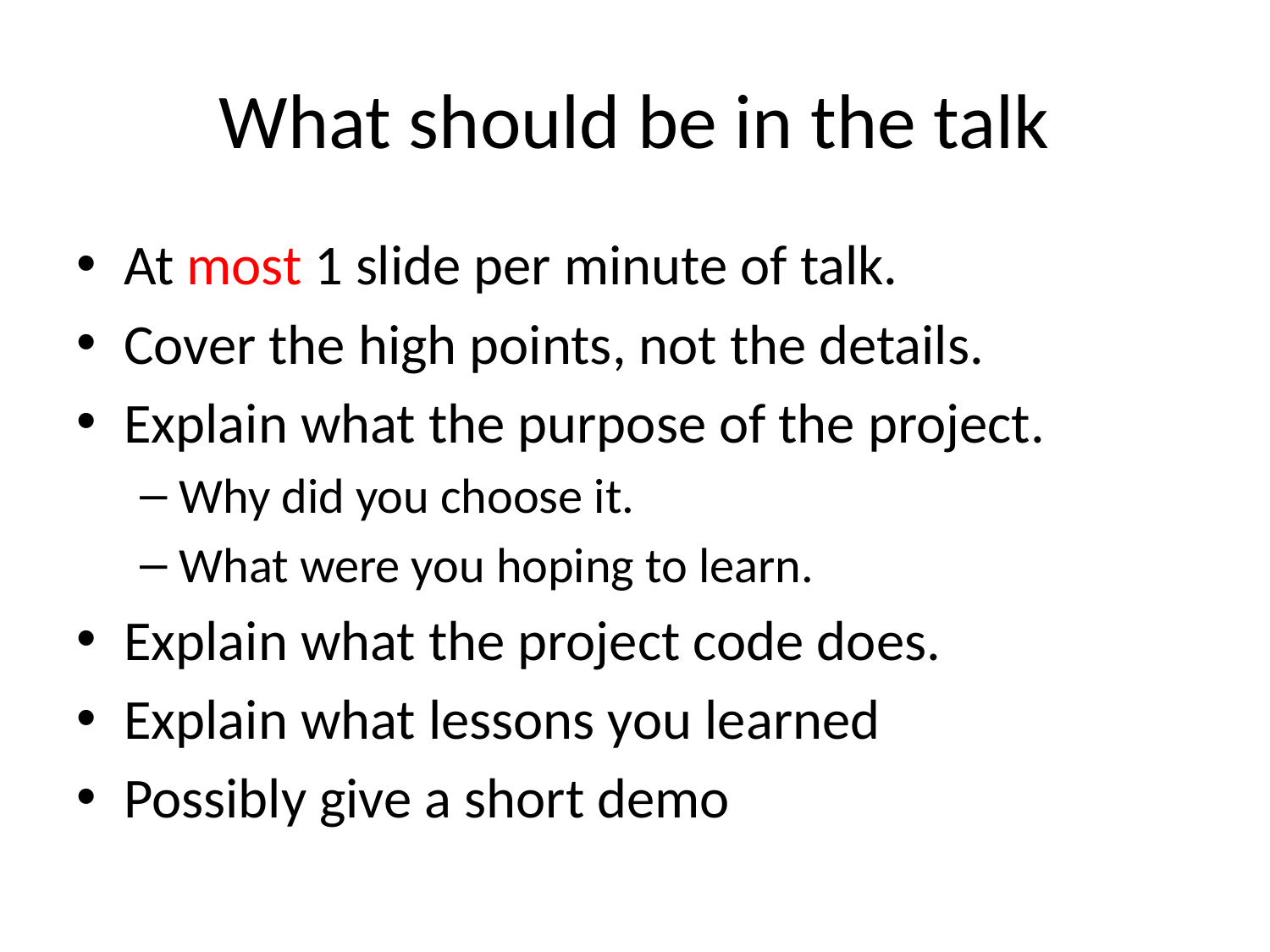

# What should be in the talk
At most 1 slide per minute of talk.
Cover the high points, not the details.
Explain what the purpose of the project.
Why did you choose it.
What were you hoping to learn.
Explain what the project code does.
Explain what lessons you learned
Possibly give a short demo